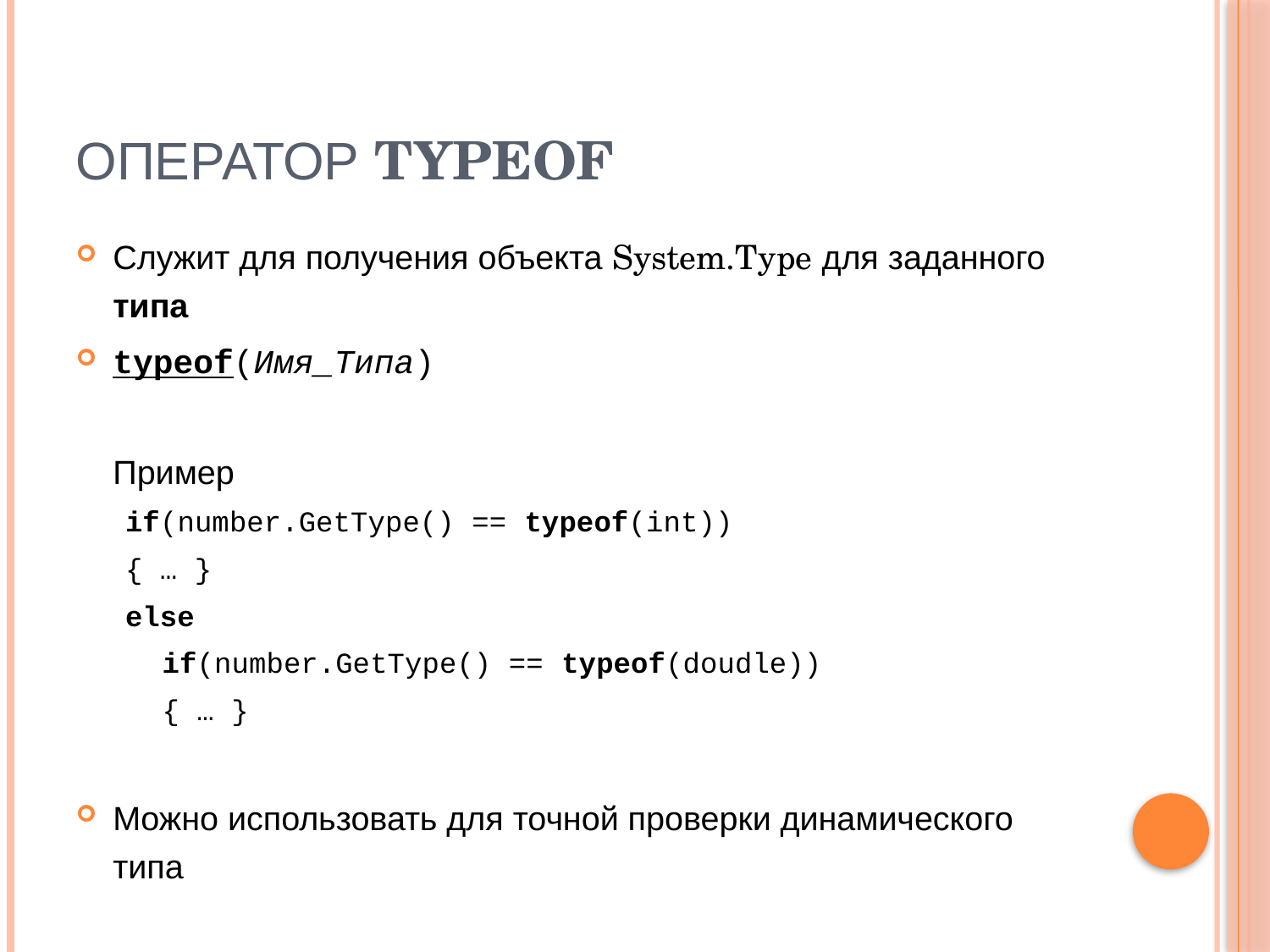

# Оператор typeof
Служит для получения объекта System.Type для заданного типа
typeof(Имя_Типа)

	Пример
if(number.GetType() == typeof(int))
{ … }
else
	if(number.GetType() == typeof(doudle))
	{ … }

Можно использовать для точной проверки динамического типа